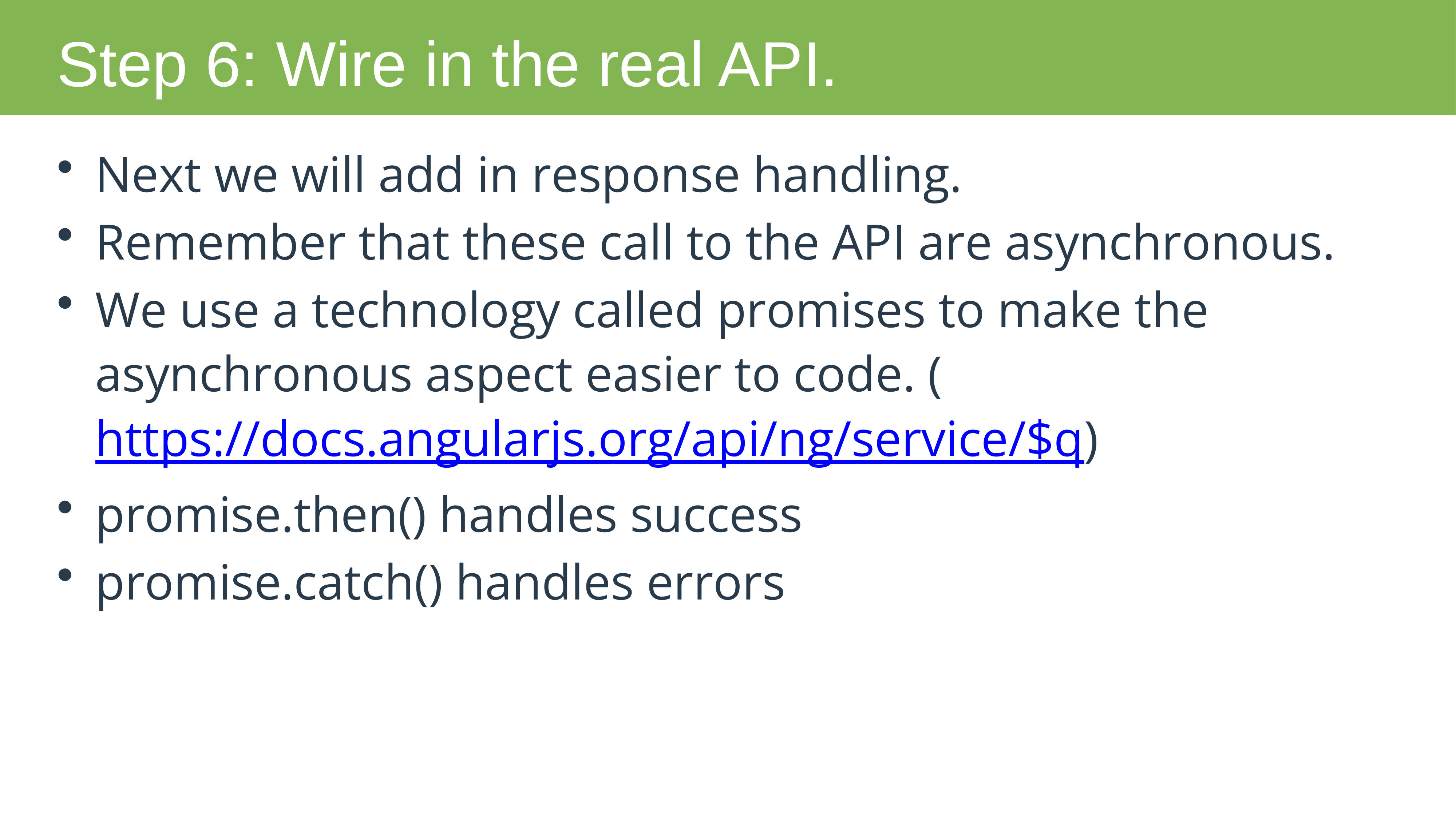

# Step 6: Wire in the real API.
Next we will add in response handling.
Remember that these call to the API are asynchronous.
We use a technology called promises to make the asynchronous aspect easier to code. (https://docs.angularjs.org/api/ng/service/$q)
promise.then() handles success
promise.catch() handles errors